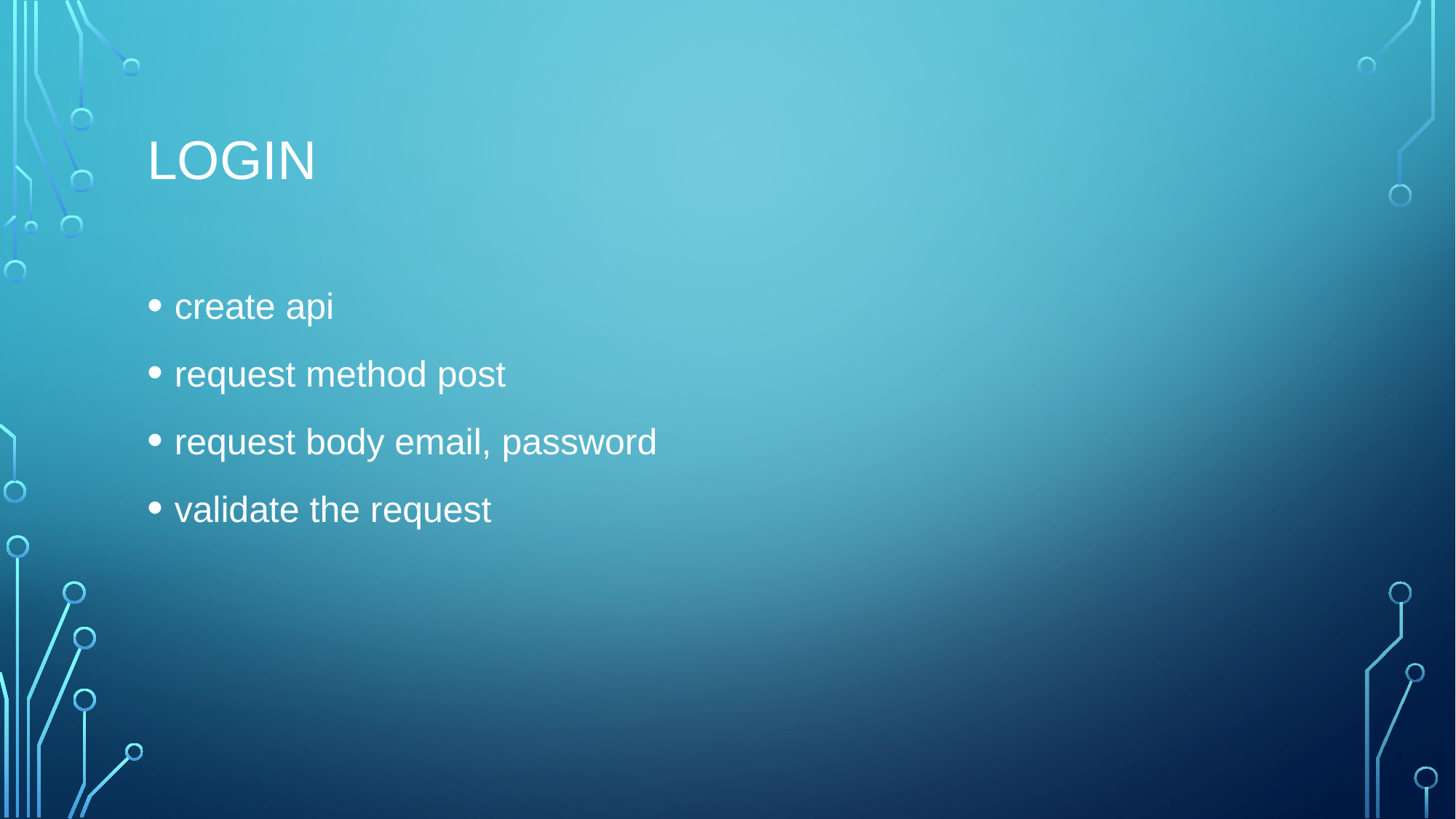

# login
create api
request method post
request body email, password
validate the request